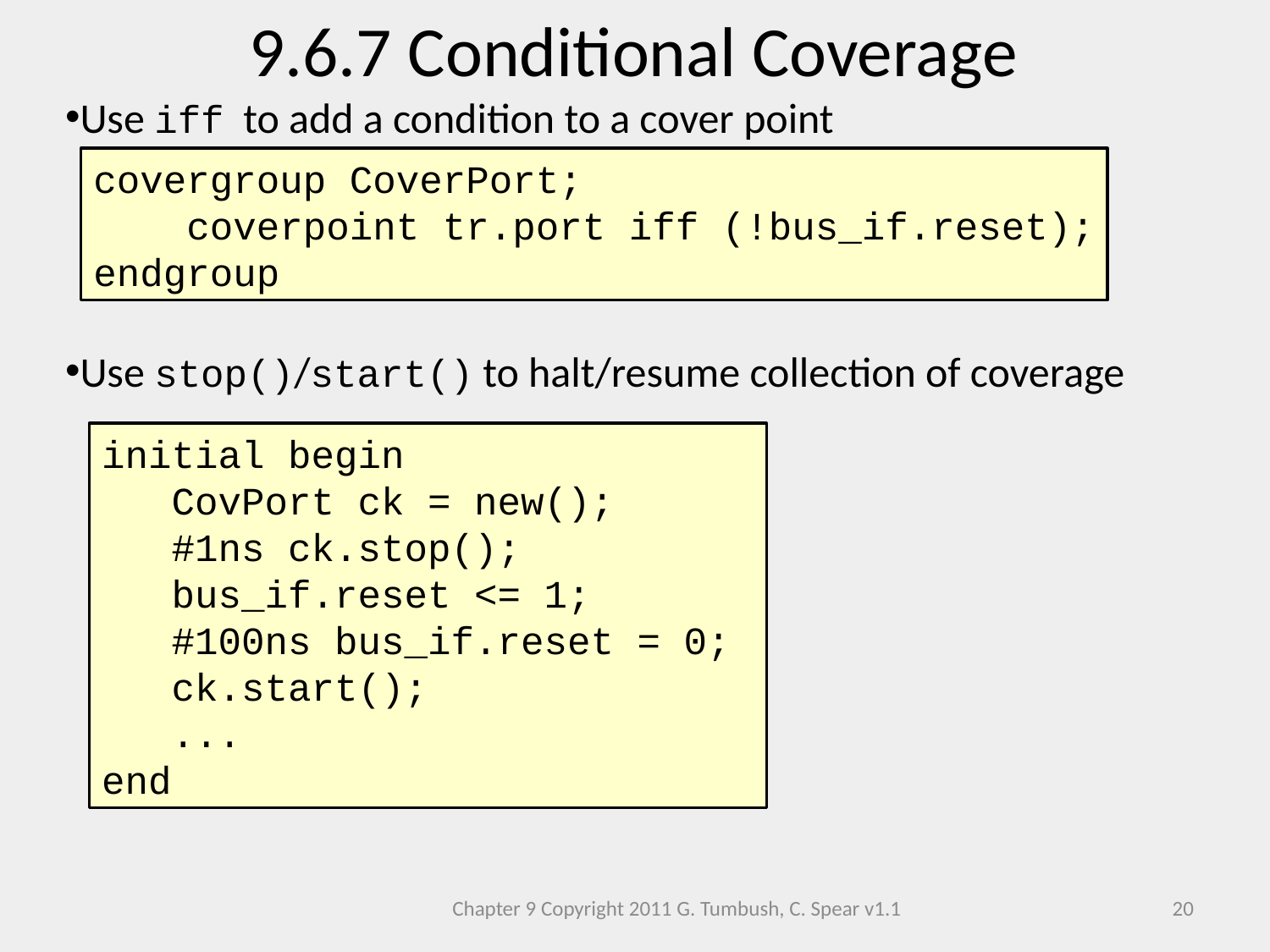

9.6.7 Conditional Coverage
Use iff  to add a condition to a cover point

Use stop()/start() to halt/resume collection of coverage
covergroup CoverPort;
    coverpoint tr.port iff (!bus_if.reset);
endgroup
initial begin
   CovPort ck = new();
   #1ns ck.stop();
   bus_if.reset <= 1;
   #100ns bus_if.reset = 0;
   ck.start();
   ...
end
Chapter 9 Copyright 2011 G. Tumbush, C. Spear v1.1
20